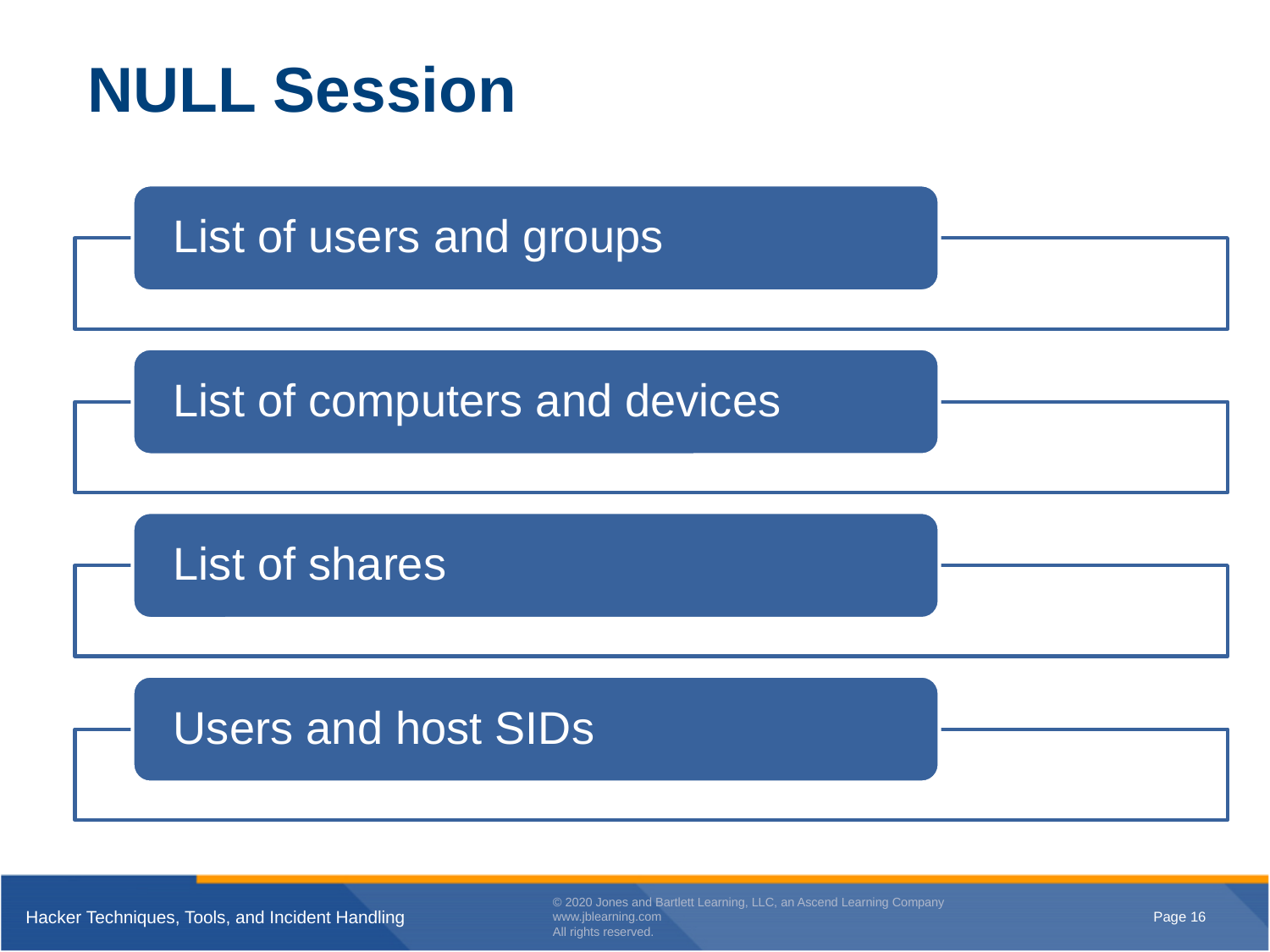

# NULL Session
List of users and groups
List of computers and devices
List of shares
Users and host SIDs